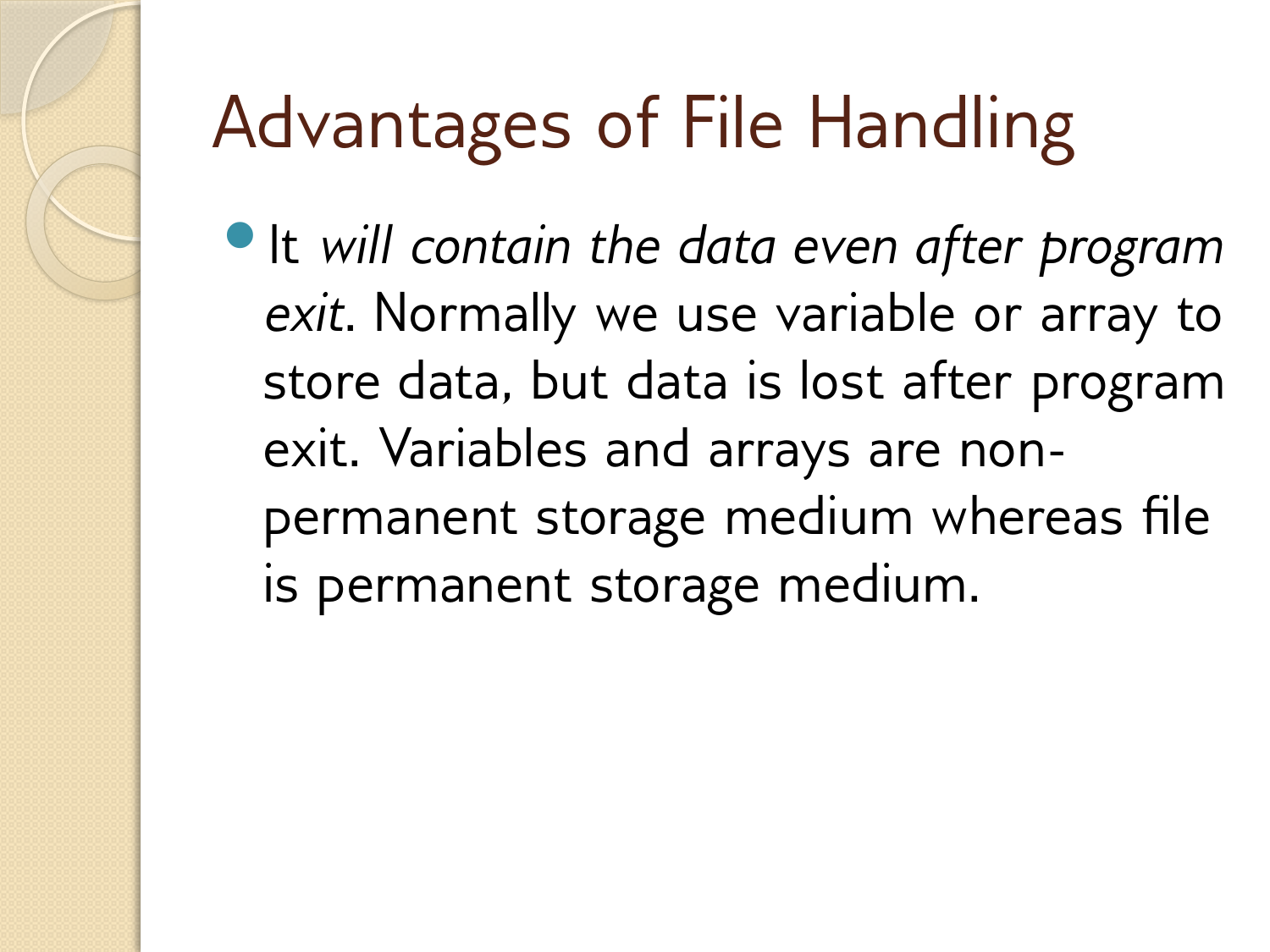

# Advantages of File Handling
It will contain the data even after program exit. Normally we use variable or array to store data, but data is lost after program exit. Variables and arrays are non-permanent storage medium whereas file is permanent storage medium.